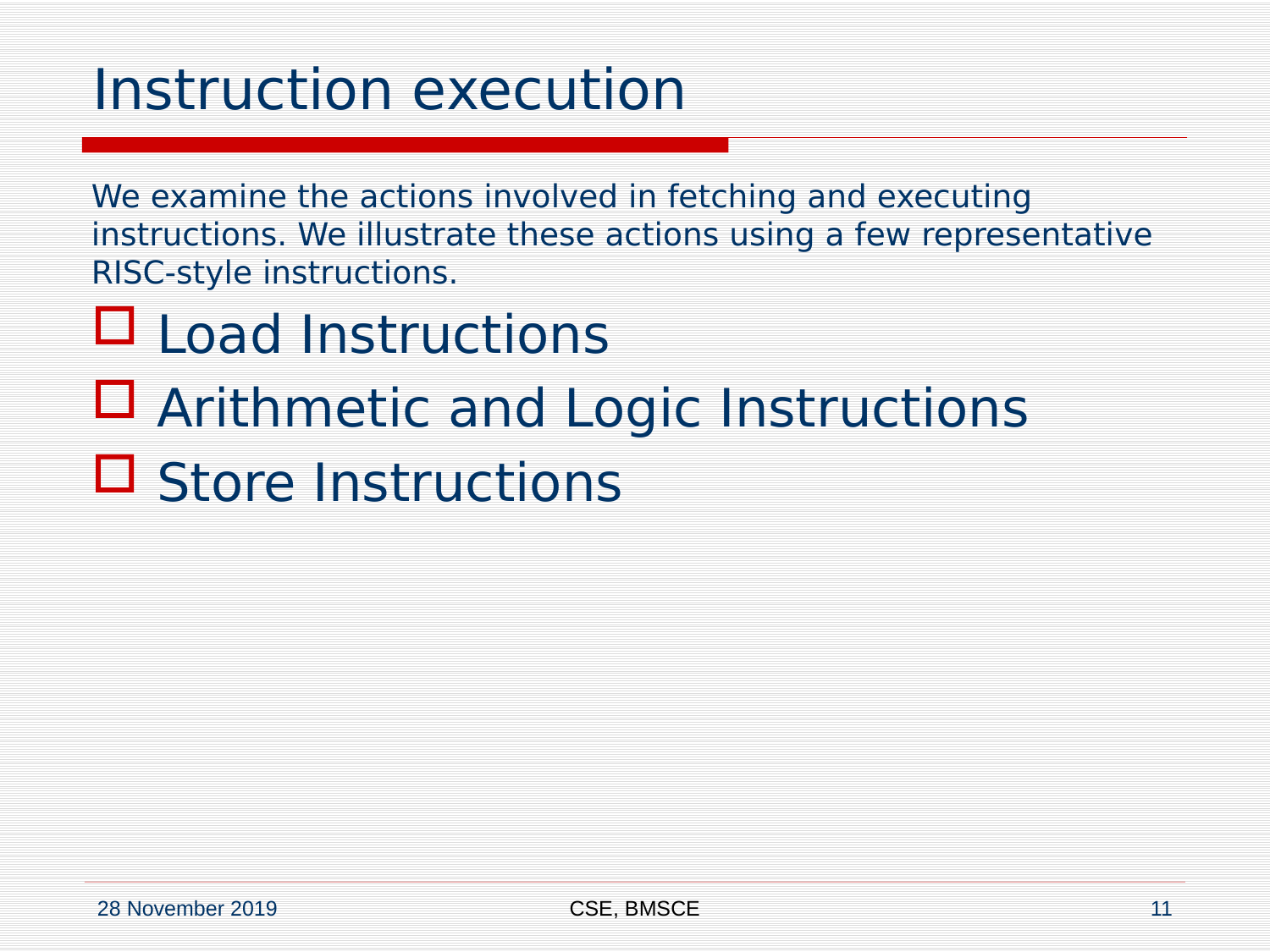

# Instruction execution
We examine the actions involved in fetching and executing  instructions. We illustrate these actions using a few representative RISC-style instructions.
Load Instructions
Arithmetic and Logic Instructions
Store Instructions
CSE, BMSCE
11
28 November 2019